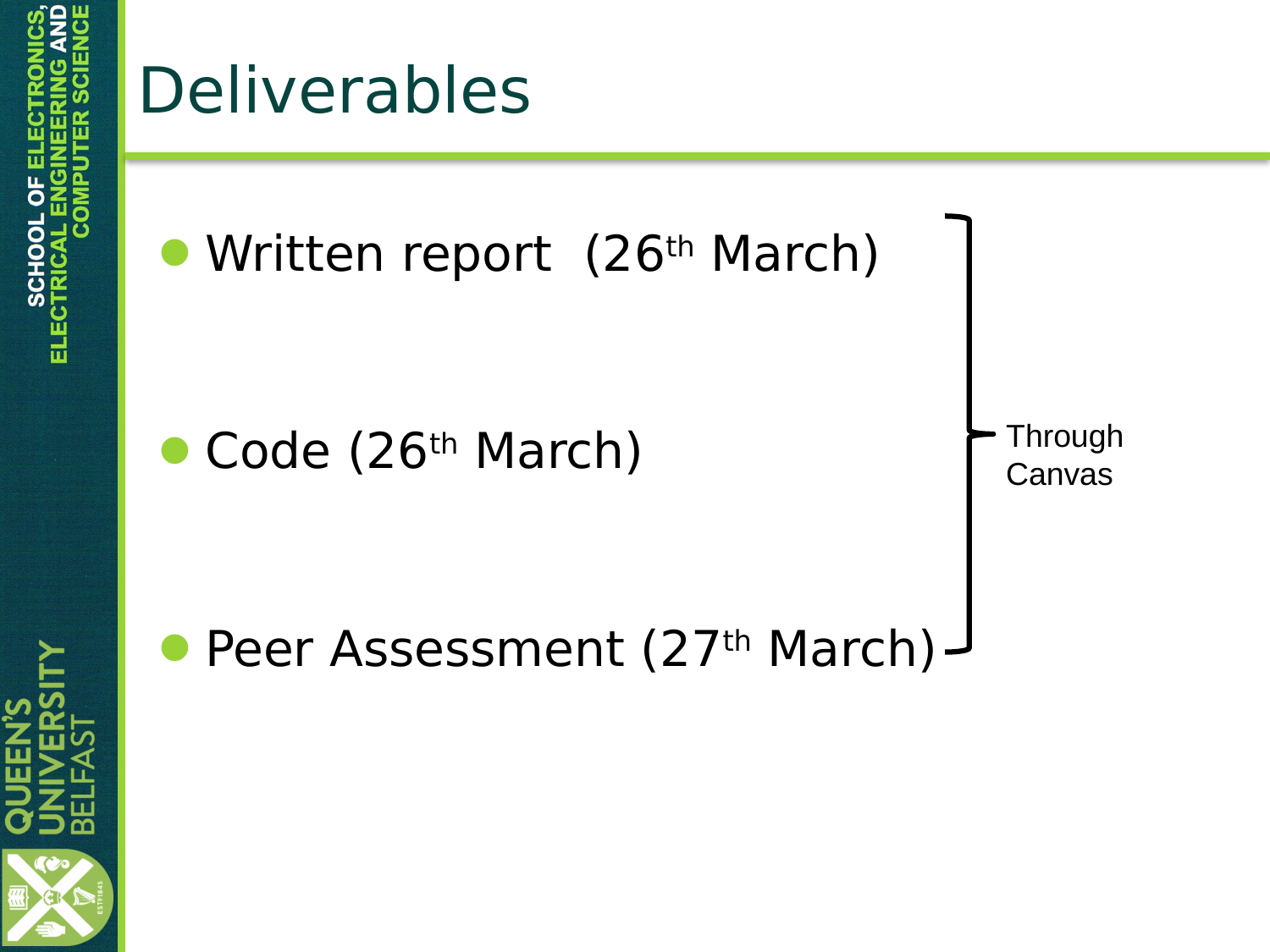

# Deliverables
Written report  (26th March)

Code (26th March)

Peer Assessment (27th March)

Through Canvas